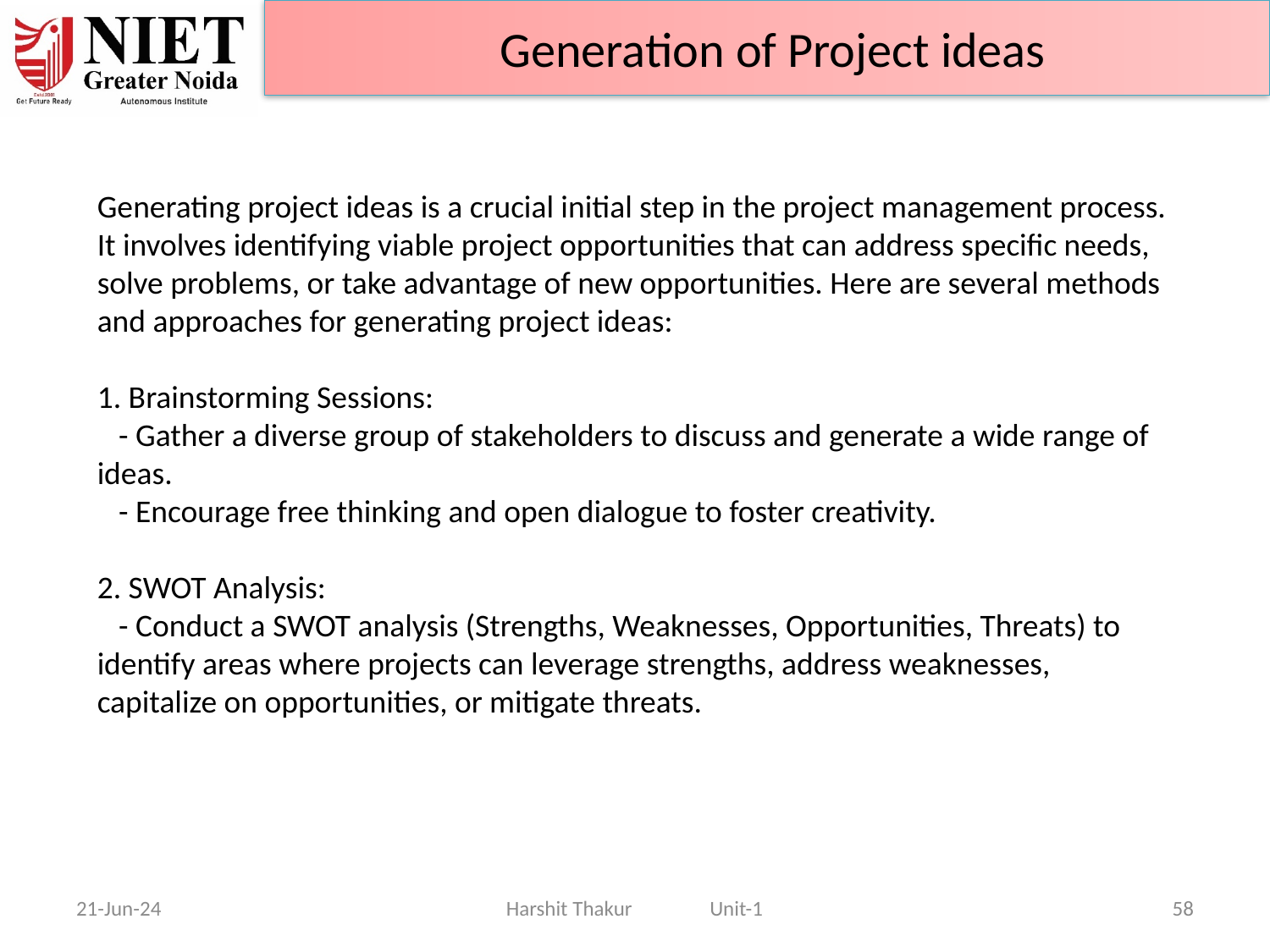

Generation of Project ideas
Generating project ideas is a crucial initial step in the project management process. It involves identifying viable project opportunities that can address specific needs, solve problems, or take advantage of new opportunities. Here are several methods and approaches for generating project ideas:

1. Brainstorming Sessions:
   - Gather a diverse group of stakeholders to discuss and generate a wide range of ideas.
   - Encourage free thinking and open dialogue to foster creativity.

2. SWOT Analysis:
   - Conduct a SWOT analysis (Strengths, Weaknesses, Opportunities, Threats) to identify areas where projects can leverage strengths, address weaknesses, capitalize on opportunities, or mitigate threats.

21-Jun-24
Harshit Thakur                Unit-1
58